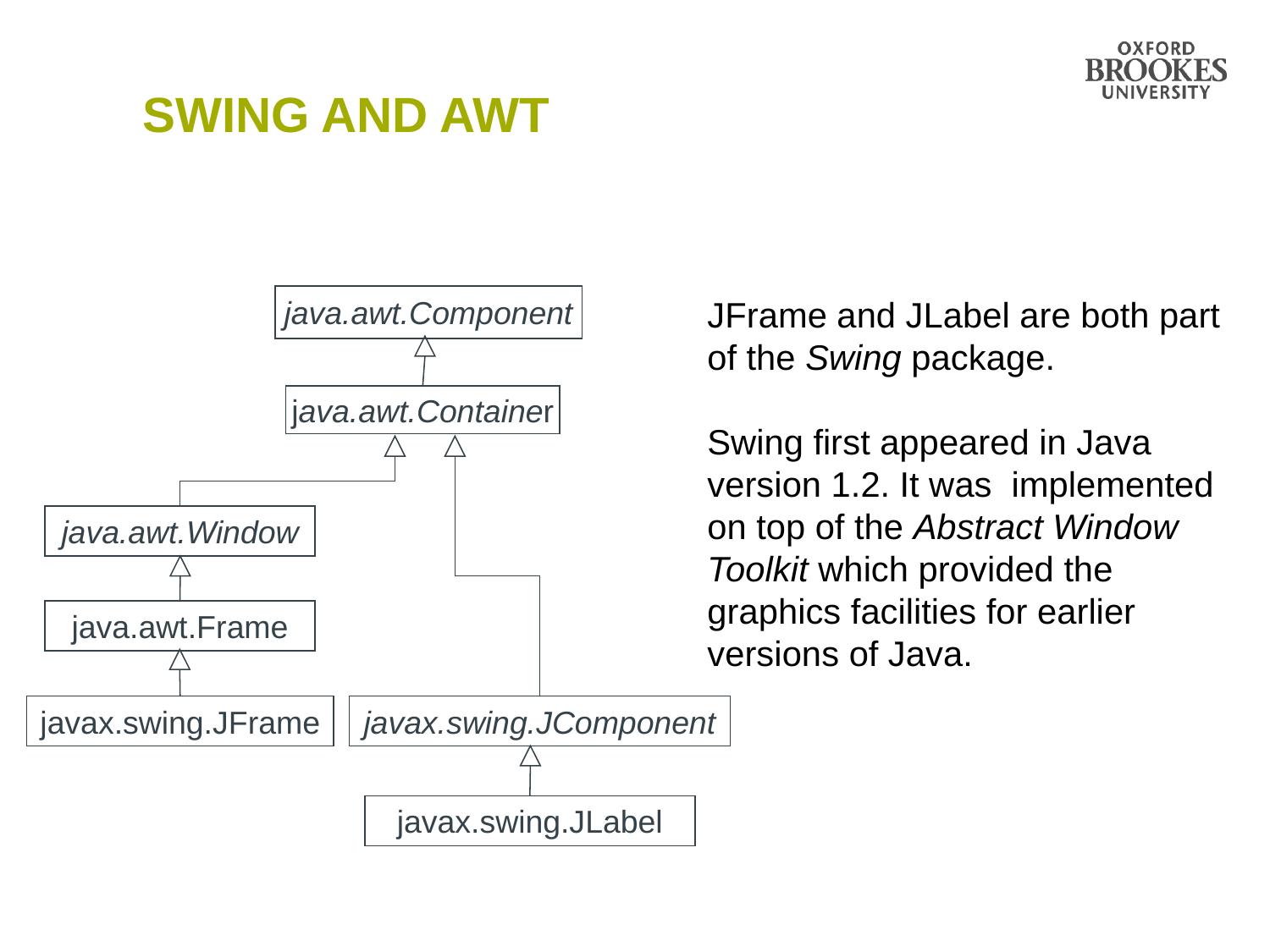

# Swing and AWT
java.awt.Component
JFrame and JLabel are both part of the Swing package.

Swing first appeared in Java version 1.2. It was  implemented on top of the Abstract Window Toolkit which provided the graphics facilities for earlier versions of Java.

java.awt.Container

java.awt.Window

java.awt.Frame

javax.swing.JFrame
javax.swing.JComponent

javax.swing.JLabel